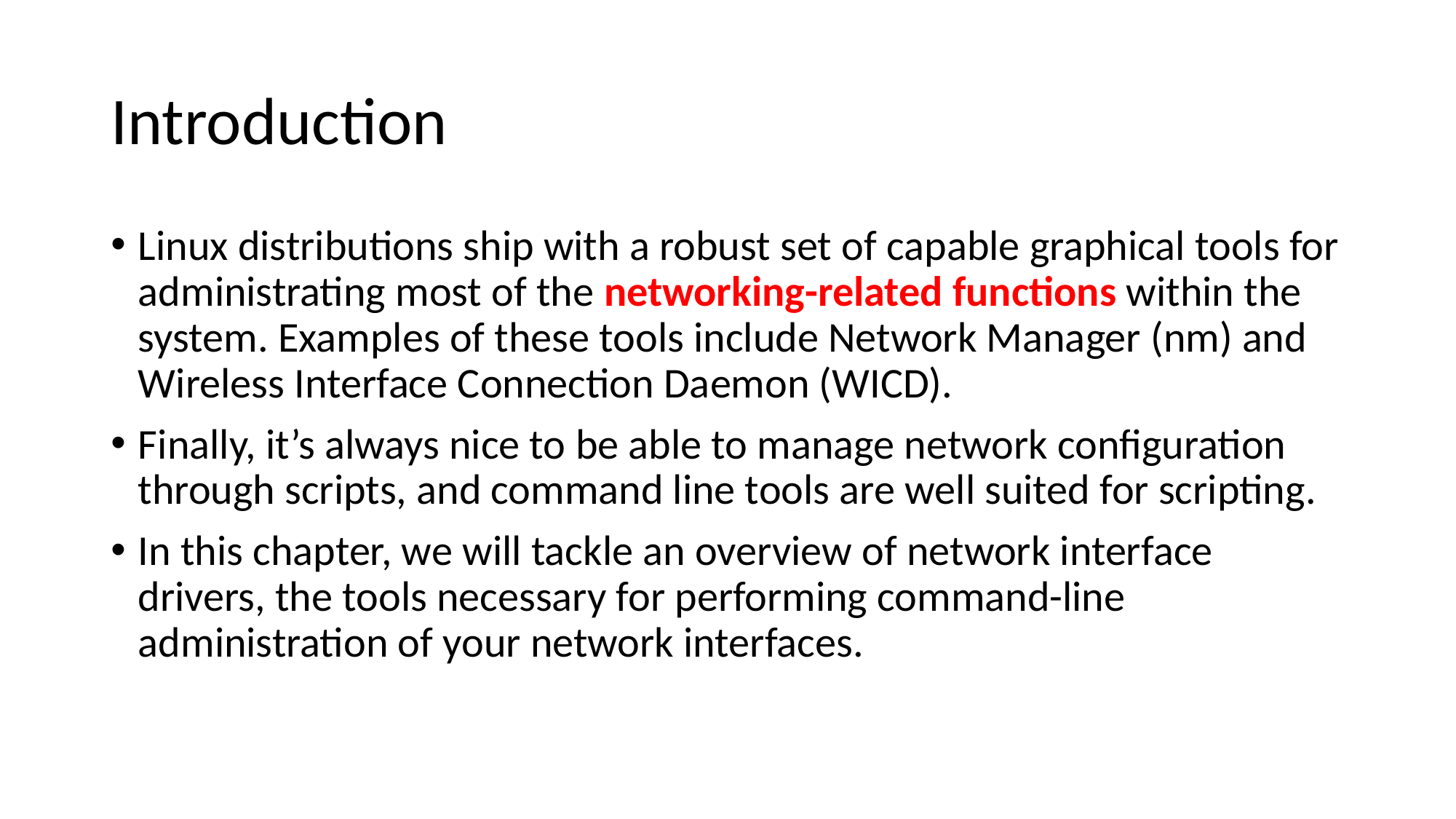

# Introduction
Linux distributions ship with a robust set of capable graphical tools for administrating most of the networking-related functions within the system. Examples of these tools include Network Manager (nm) and Wireless Interface Connection Daemon (WICD).
Finally, it’s always nice to be able to manage network configuration through scripts, and command line tools are well suited for scripting.
In this chapter, we will tackle an overview of network interface drivers, the tools necessary for performing command-line administration of your network interfaces.